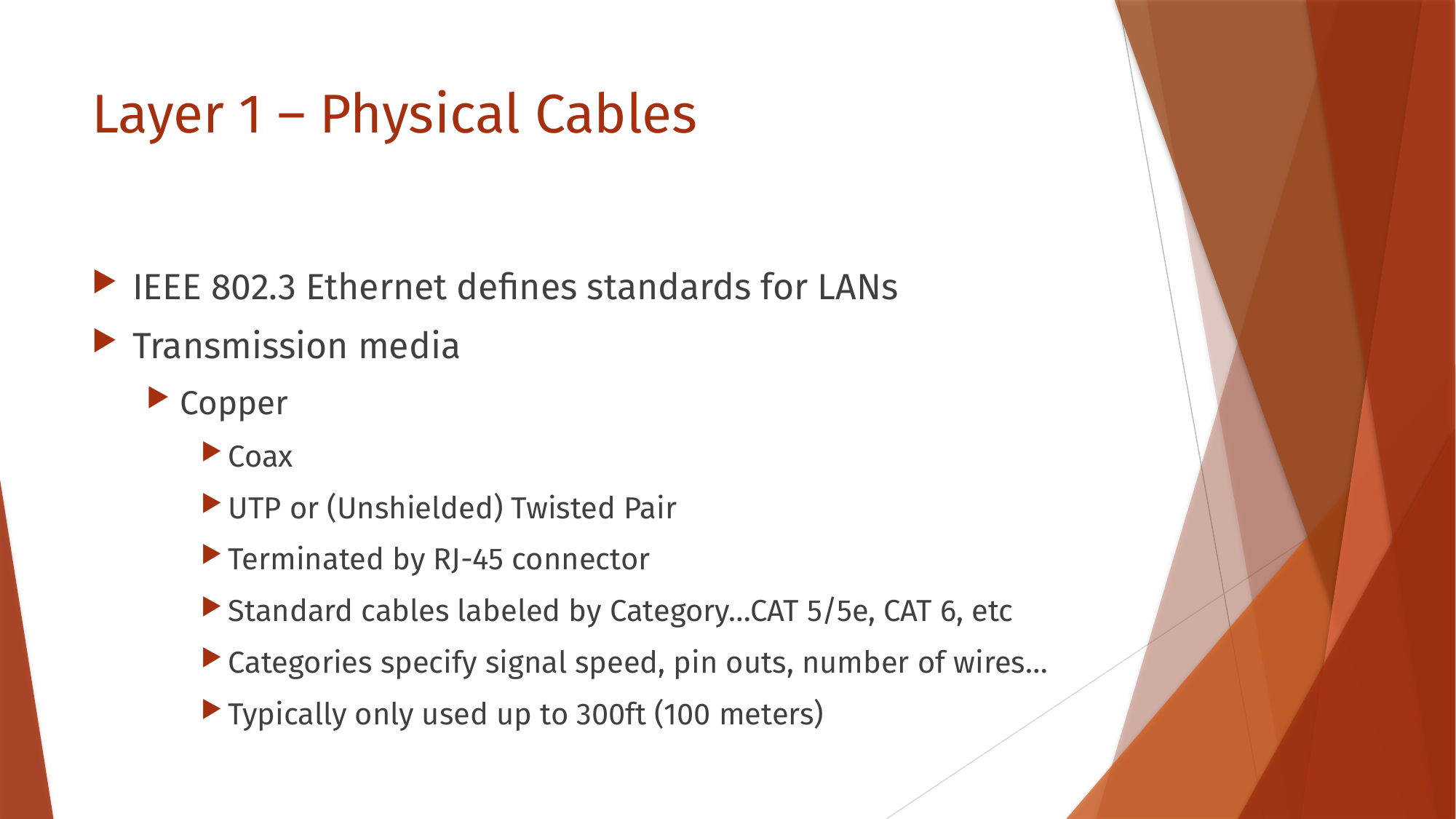

# Layer 1 – Physical Cables
IEEE 802.3 Ethernet defines standards for LANs
Transmission media
Copper
Coax
UTP or (Unshielded) Twisted Pair
Terminated by RJ-45 connector
Standard cables labeled by Category…CAT 5/5e, CAT 6, etc
Categories specify signal speed, pin outs, number of wires…
Typically only used up to 300ft (100 meters)